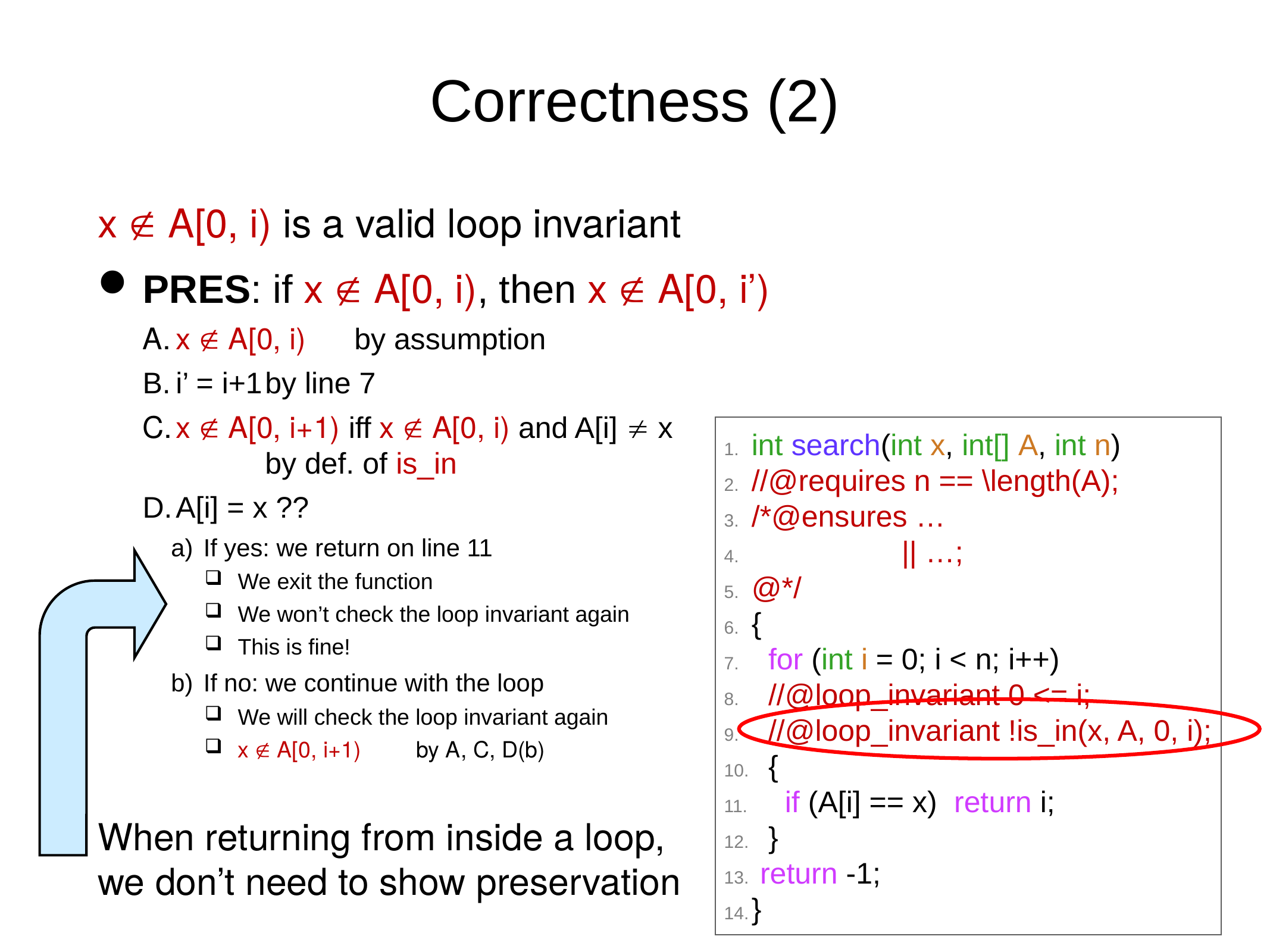

# Correctness (2)
x ∉ A[0, i) is a valid loop invariant
PRES: if x ∉ A[0, i), then x ∉ A[0, i’)
x ∉ A[0, i) 	by assumption
i’ = i+1	by line 7
x ∉ A[0, i+1) iff x ∉ A[0, i) and A[i] ≠ x
	by def. of is_in
A[i] = x ??
If yes: we return on line 11
We exit the function
We won’t check the loop invariant again
This is fine!
If no: we continue with the loop
We will check the loop invariant again
x ∉ A[0, i+1)	by A, C, D(b)

When returning from inside a loop,
we don’t need to show preservation
int search(int x, int[] A, int n)
//@requires n == \length(A);
/*@ensures …
                  || …;
@*/
{
  for (int i = 0; i < n; i++)
  //@loop_invariant 0 <= i;
  //@loop_invariant !is_in(x, A, 0, i);
  {
    if (A[i] == x)  return i;
  }
 return -1;
}